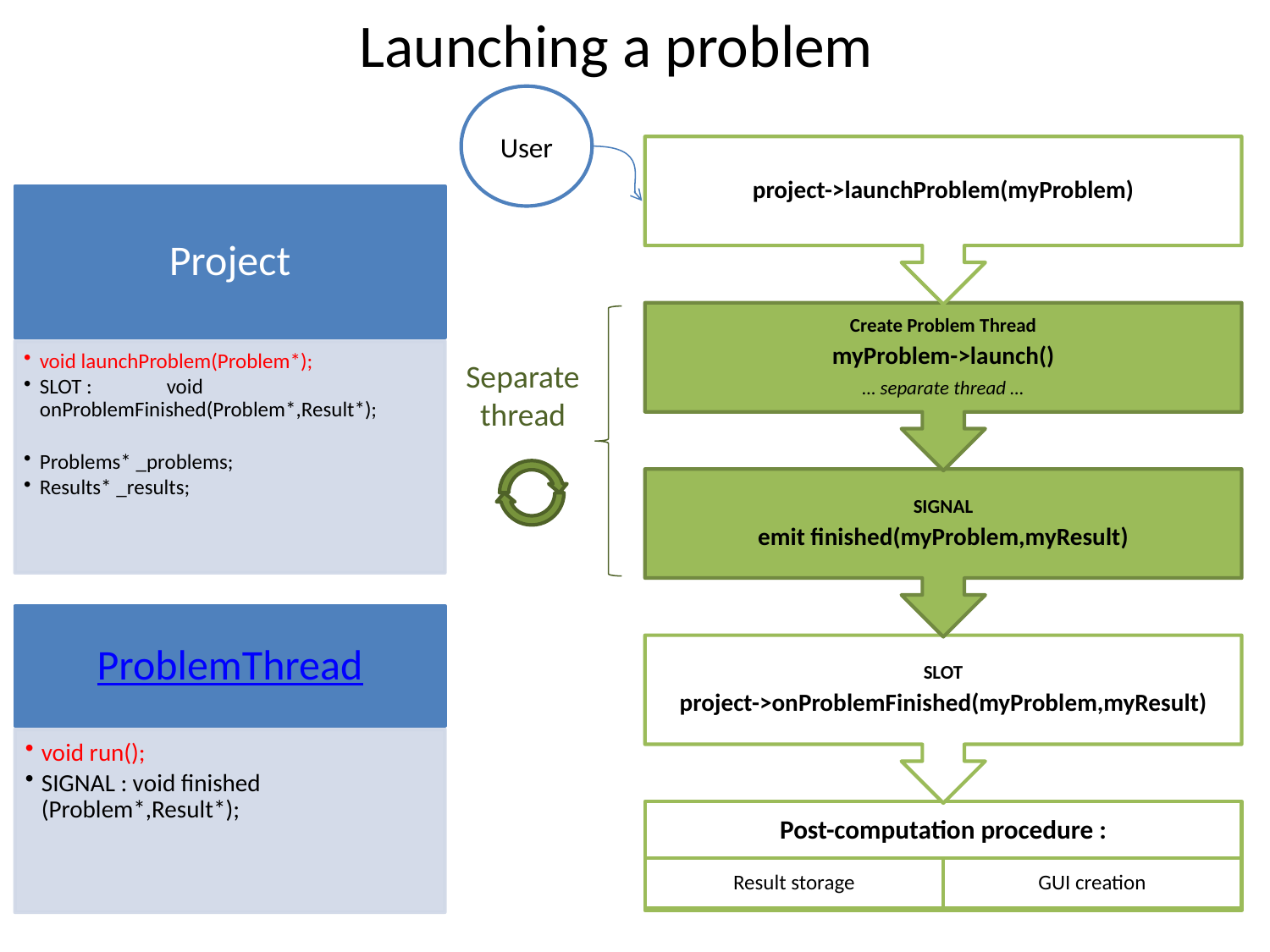

# Launching a problem
User
Post-computation procedure :
Result storage
GUI creation
SLOT
project->onProblemFinished(myProblem,myResult)
SIGNAL
emit finished(myProblem,myResult)
Create Problem Thread
myProblem->launch()
… separate thread …
project->launchProblem(myProblem)
Project
void launchProblem(Problem*);
SLOT :	void onProblemFinished(Problem*,Result*);

Problems* _problems;
Results* _results;

Separate
thread

ProblemThread
void run();
SIGNAL : void finished (Problem*,Result*);